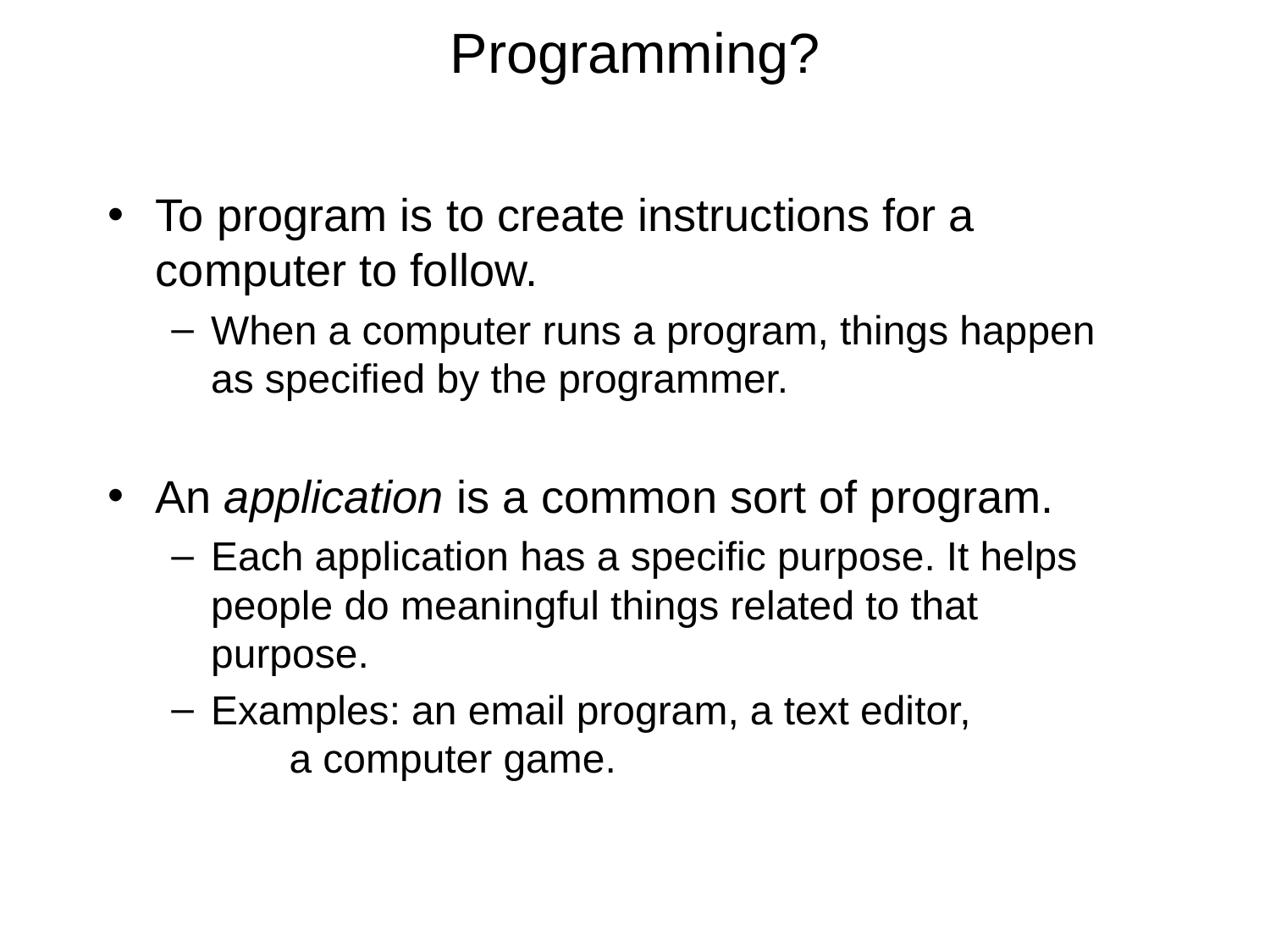

# Programming?
To program is to create instructions for a computer to follow.
When a computer runs a program, things happen as specified by the programmer.

An application is a common sort of program.
Each application has a specific purpose. It helps people do meaningful things related to that purpose.
Examples: an email program, a text editor,                     a computer game.